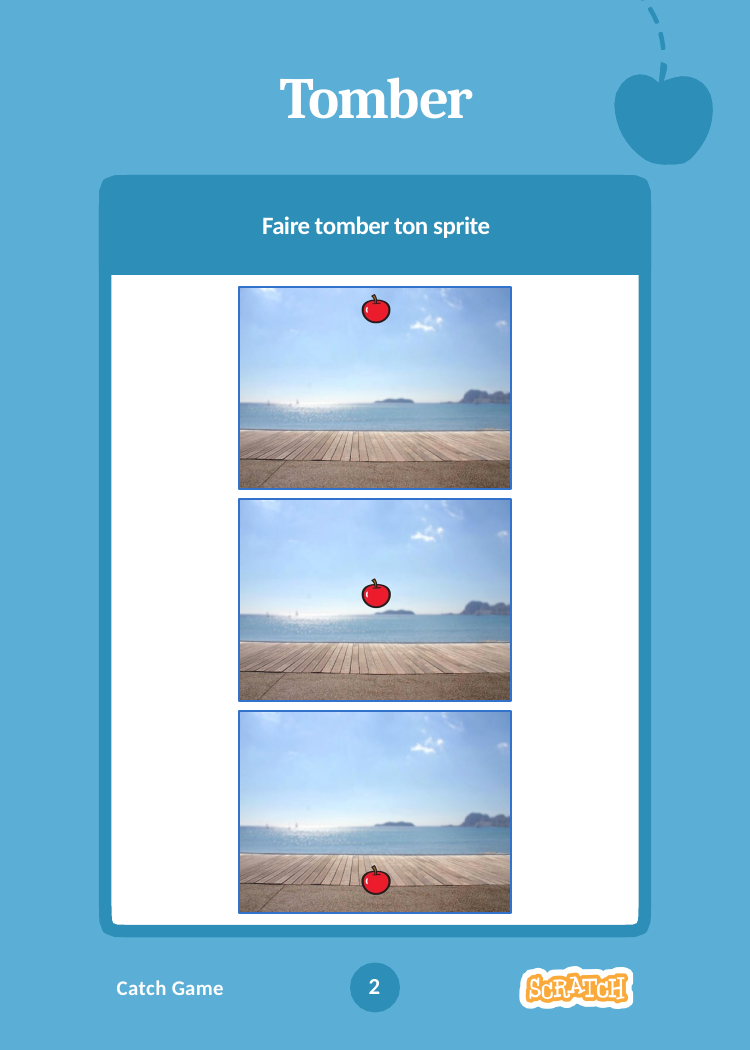

# Tomber

Faire tomber ton sprite

2
Catch Game